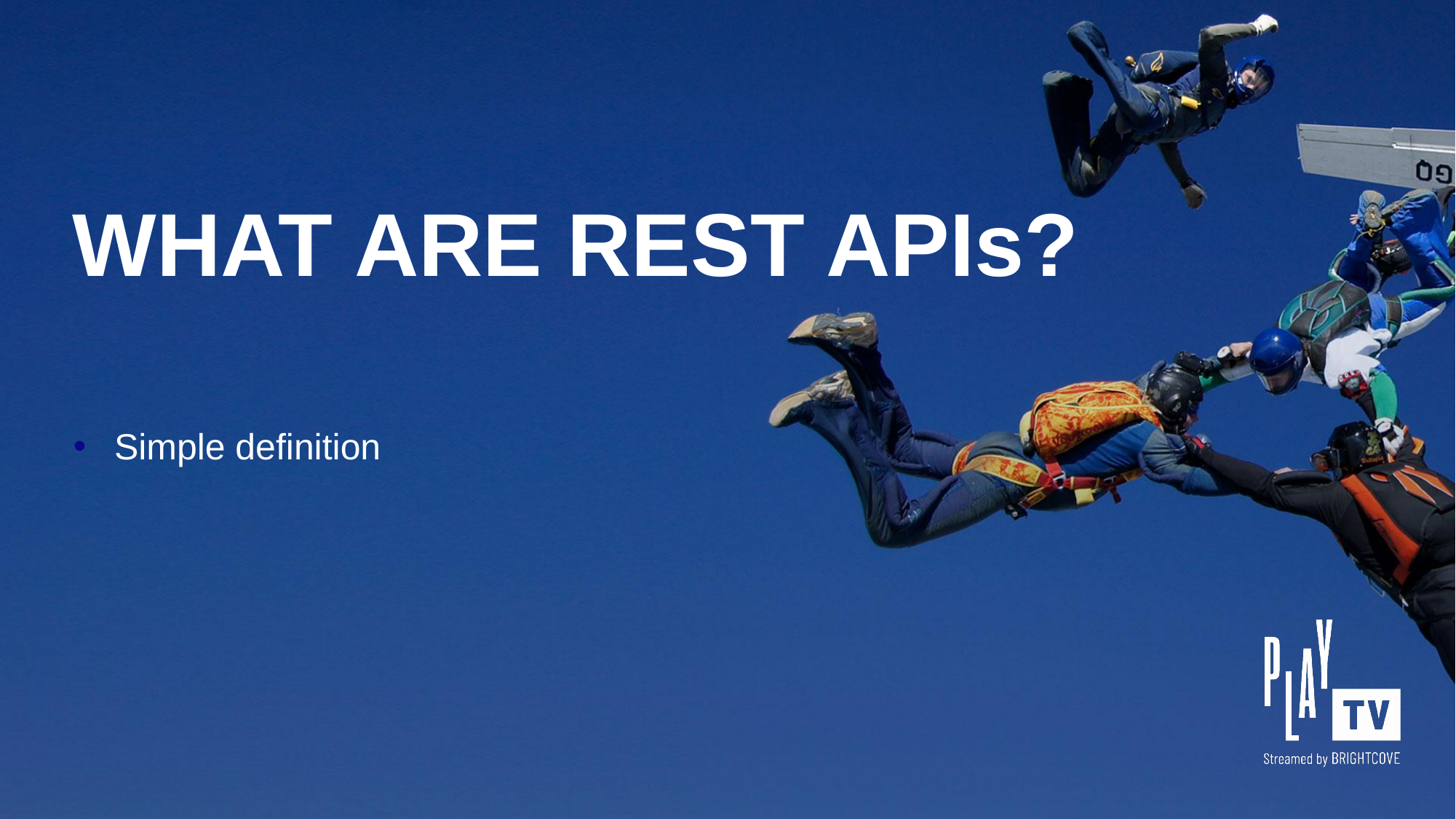

# WHAT ARE REST APIs?
Simple definition